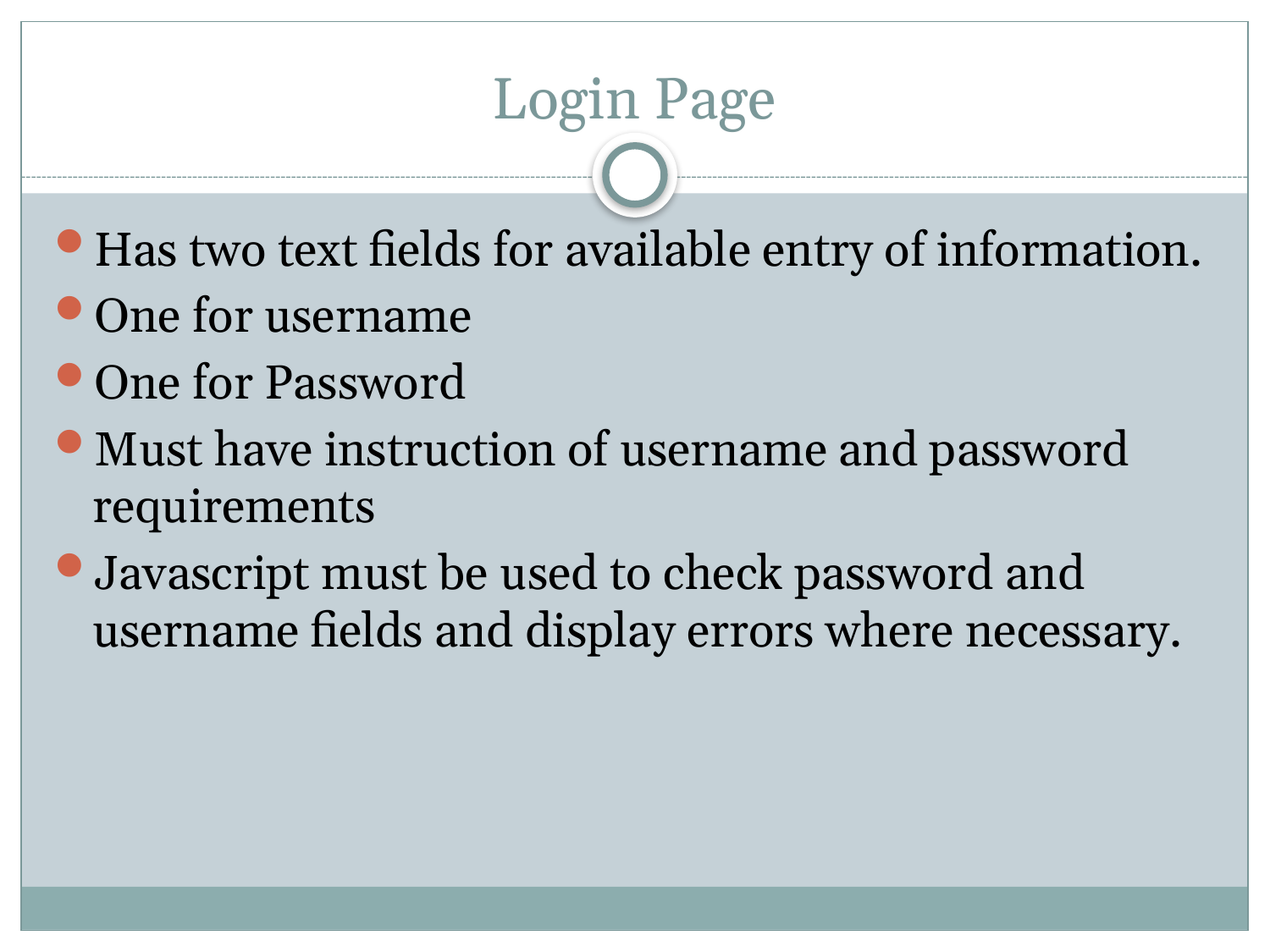

# Login Page
Has two text fields for available entry of information.
One for username
One for Password
Must have instruction of username and password requirements
Javascript must be used to check password and username fields and display errors where necessary.